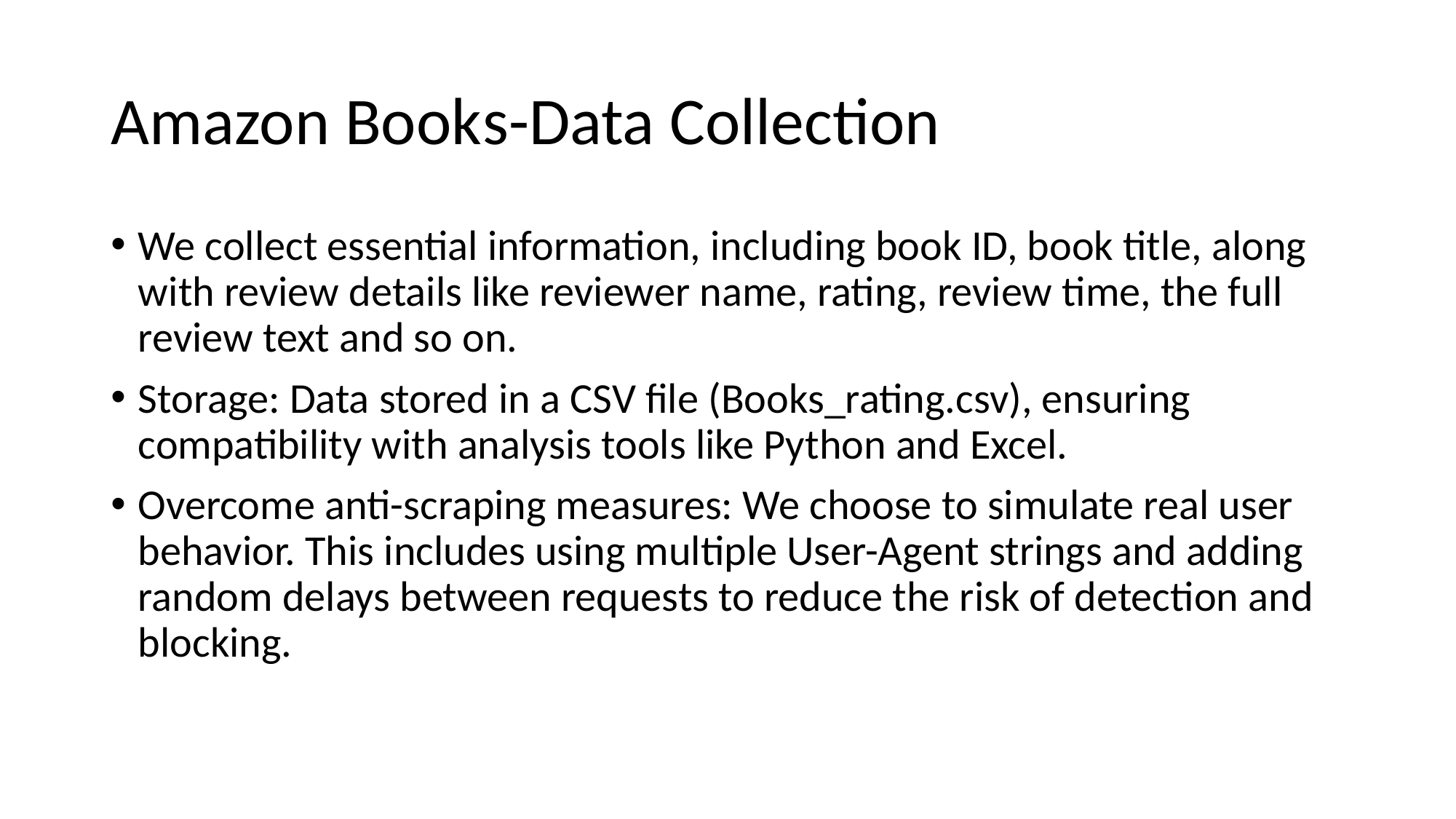

# Amazon Books-Data Collection
We collect essential information, including book ID, book title, along with review details like reviewer name, rating, review time, the full review text and so on.
Storage: Data stored in a CSV file (Books_rating.csv), ensuring compatibility with analysis tools like Python and Excel.
Overcome anti-scraping measures: We choose to simulate real user behavior. This includes using multiple User-Agent strings and adding random delays between requests to reduce the risk of detection and blocking.